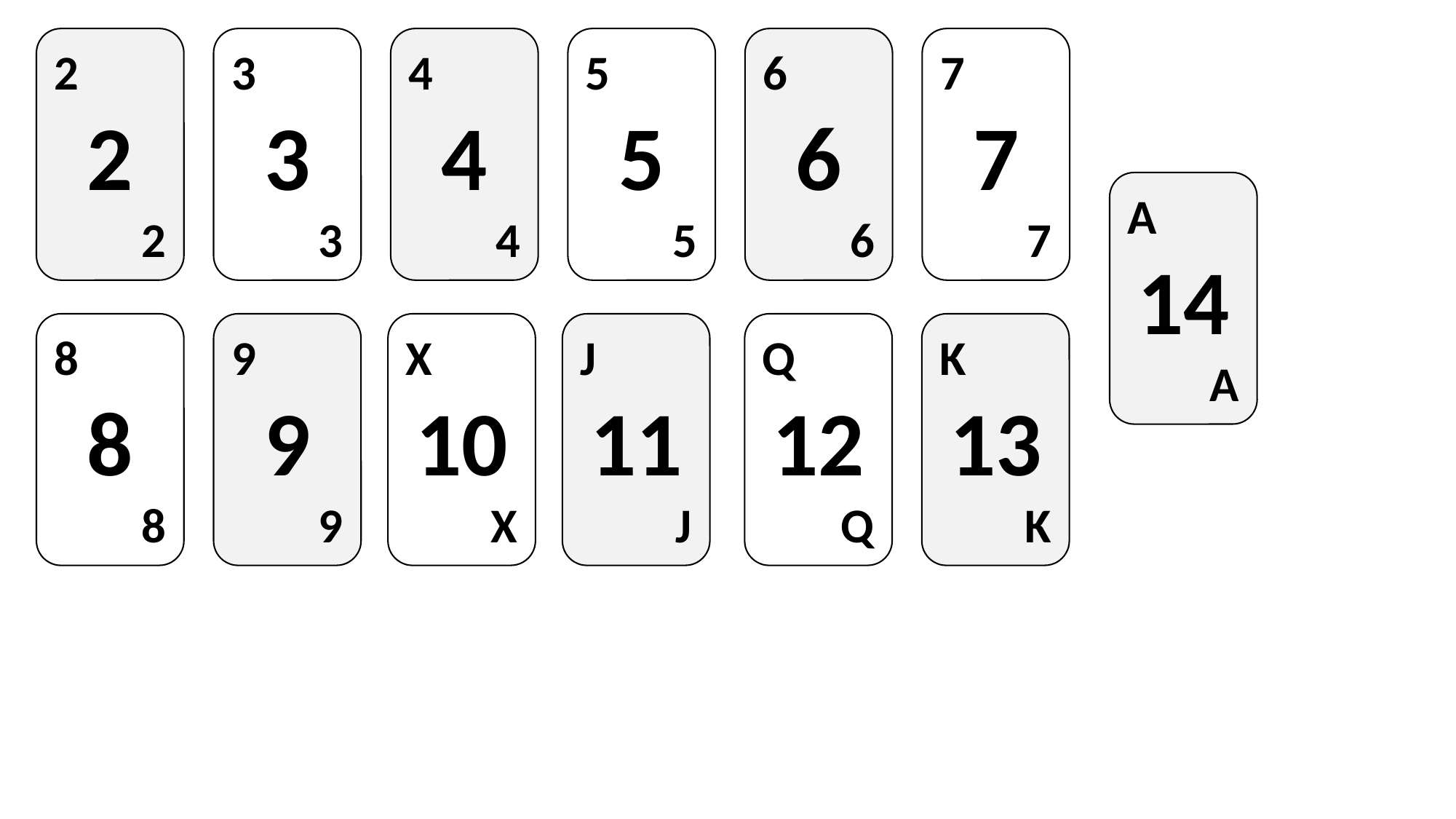

2
2
2
3
3
3
4
4
4
5
5
5
6
6
6
7
7
7
A
14
A
8
8
8
9
9
9
X
10
X
J
11
J
Q
12
Q
K
13
K